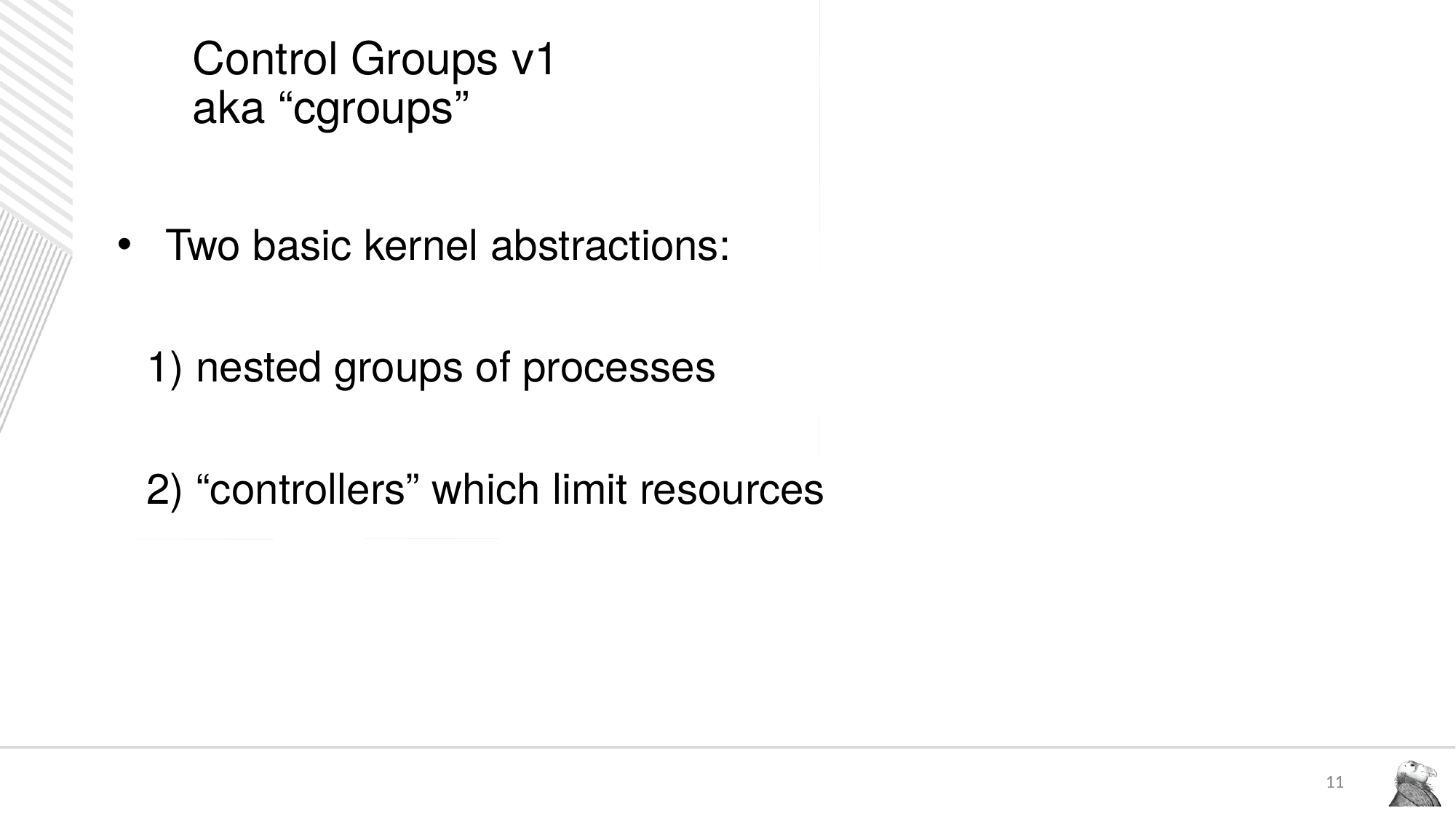

# Control Groups v1 aka “cgroups”
Two basic kernel abstractions:

   1) nested groups of processes

   2) “controllers” which limit resources
11